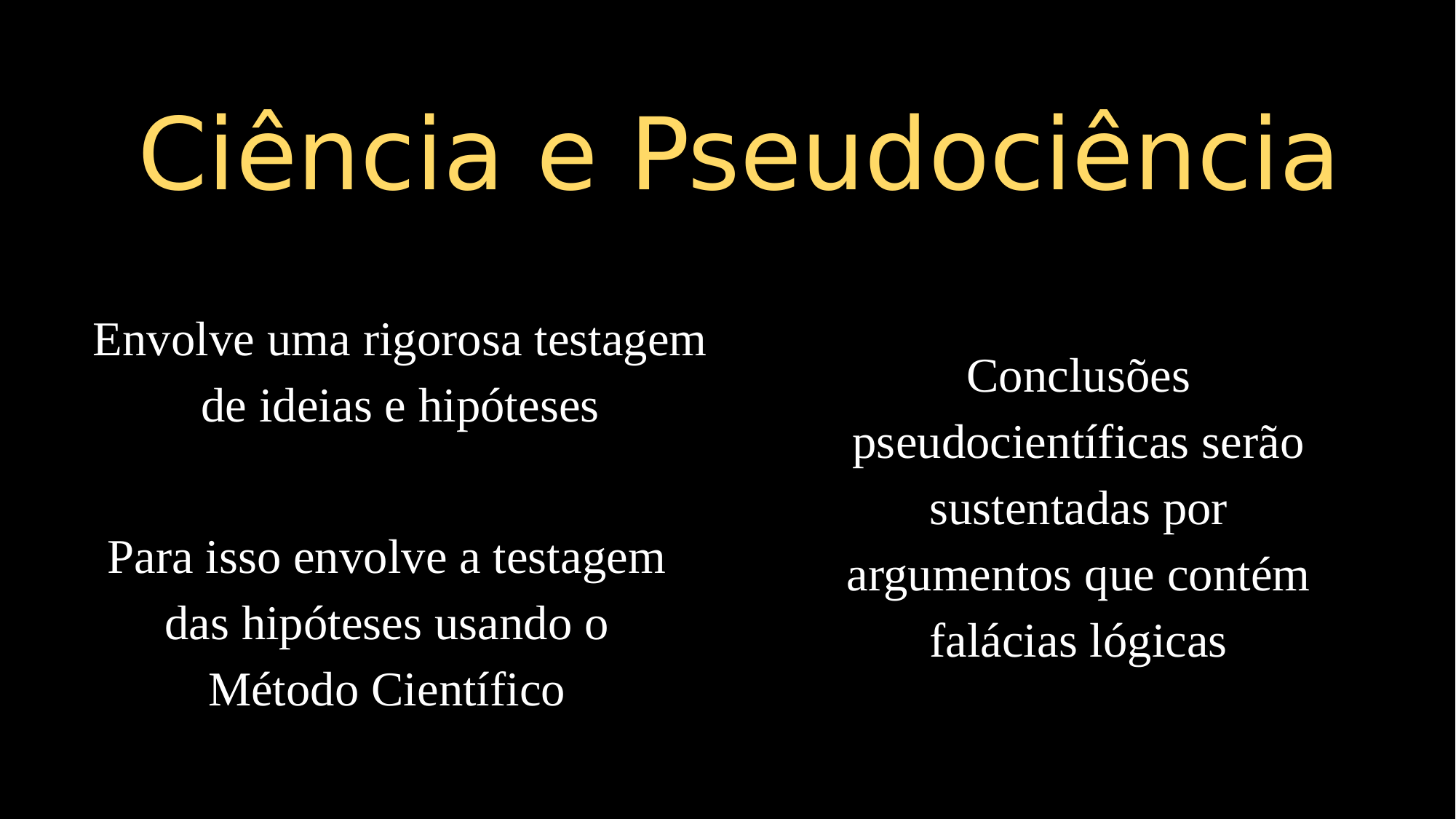

Ciência e Pseudociência
Envolve uma rigorosa testagem de ideias e hipóteses
Conclusões pseudocientíficas serão sustentadas por argumentos que contém falácias lógicas
Para isso envolve a testagem das hipóteses usando o Método Científico